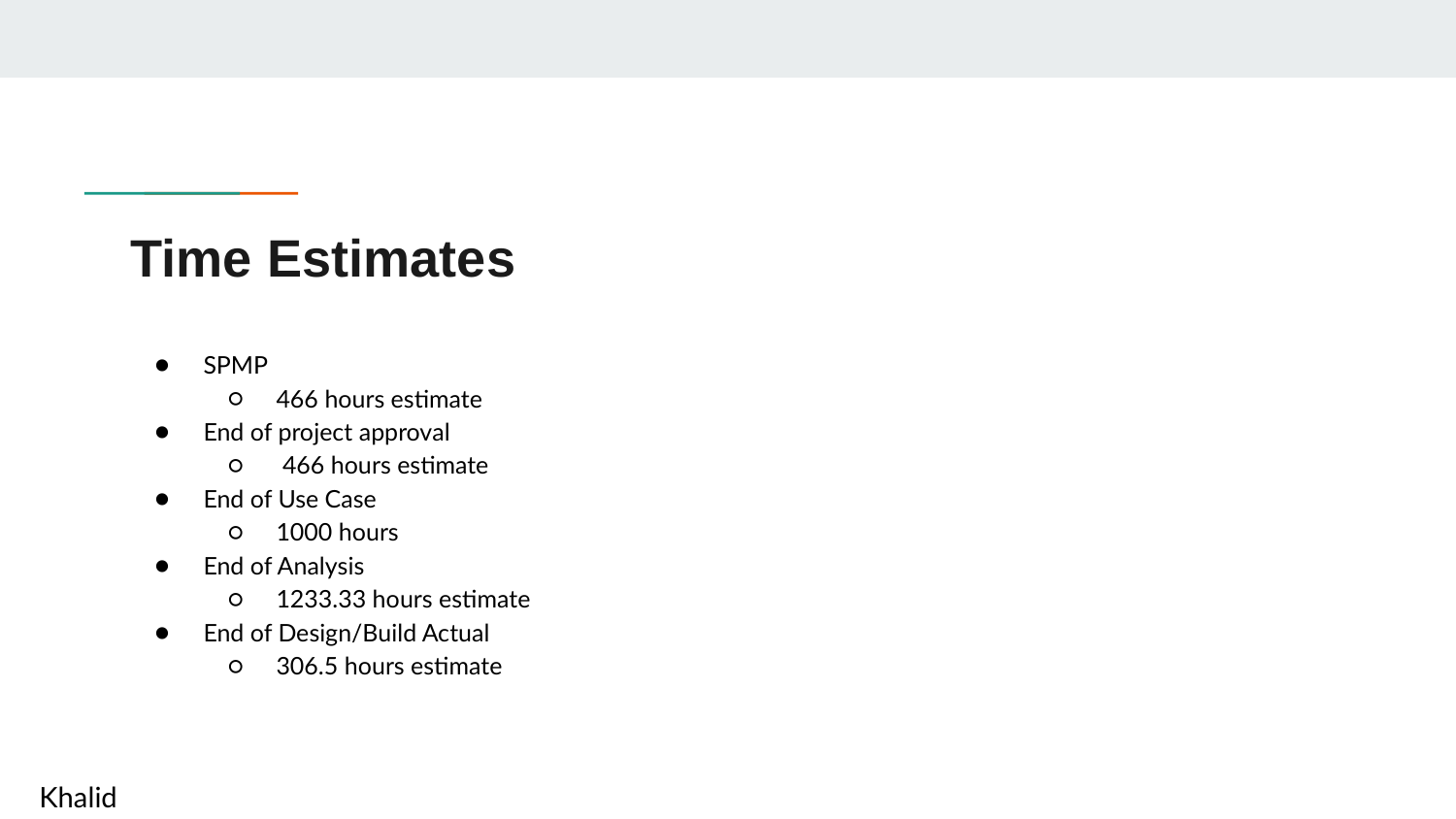

# Time Estimates
SPMP
466 hours estimate
End of project approval
 466 hours estimate
End of Use Case
1000 hours
End of Analysis
1233.33 hours estimate
End of Design/Build Actual
306.5 hours estimate

Khalid